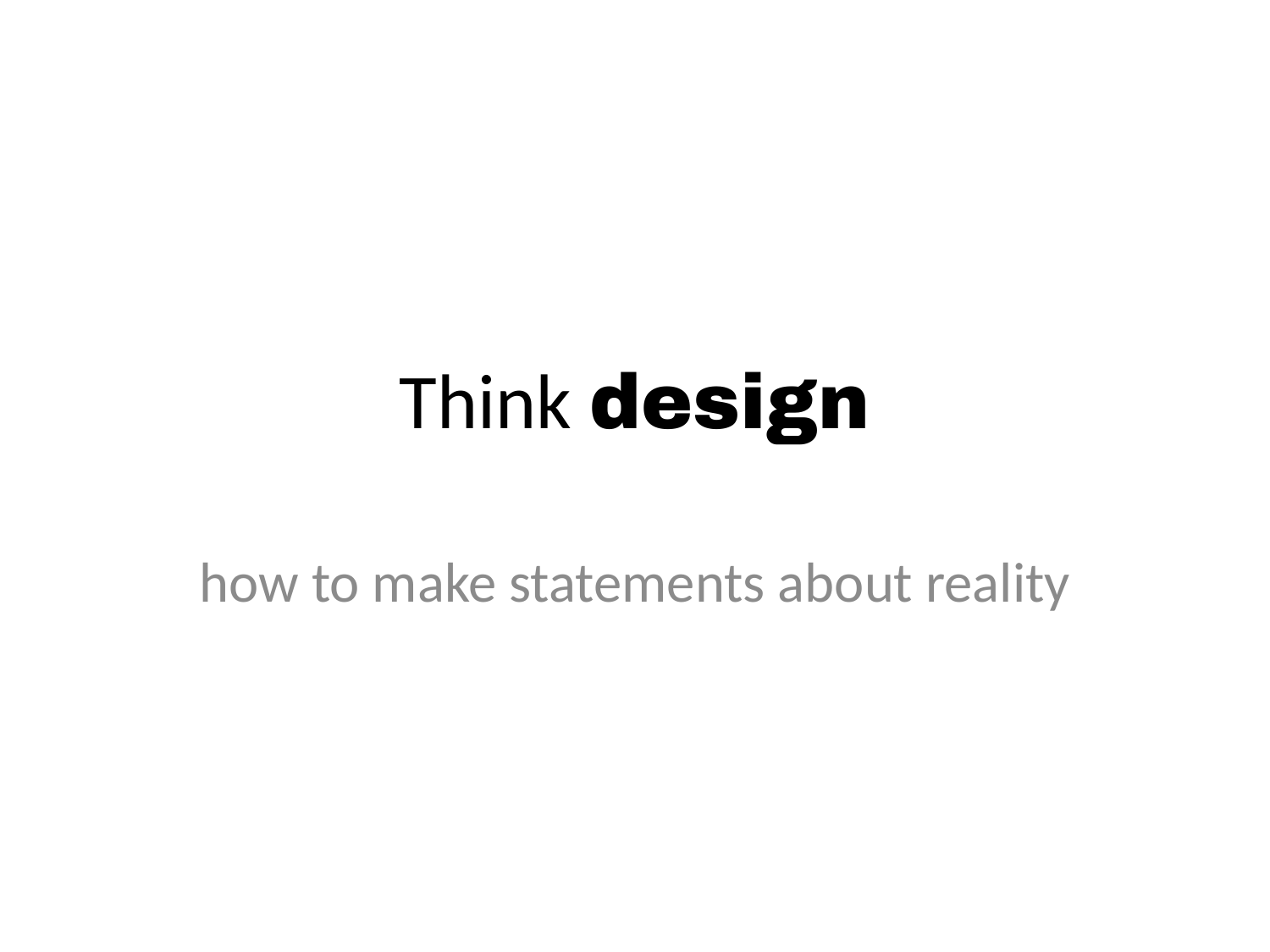

# Think design
how to make statements about reality